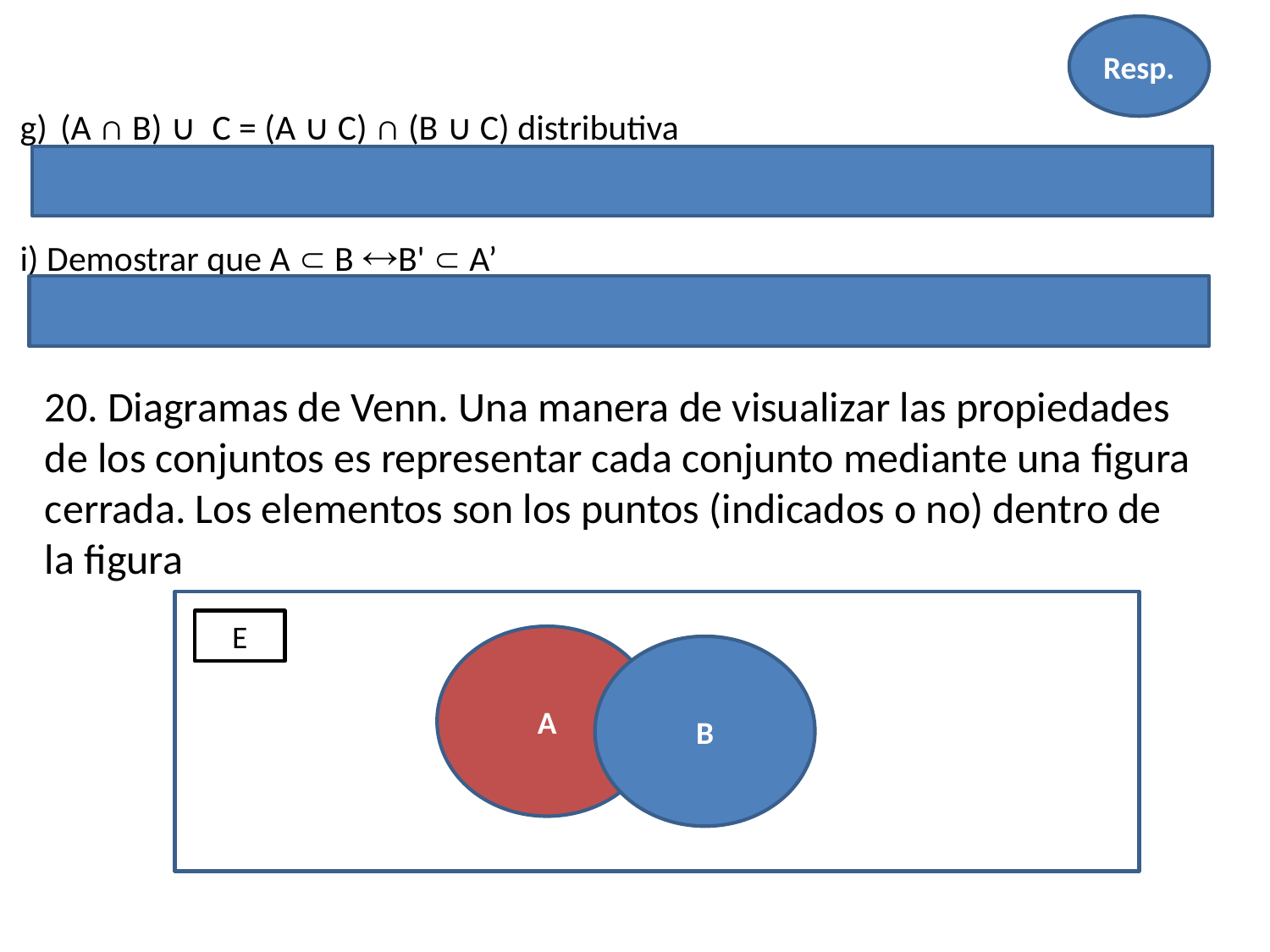

Resp.
# g) (A ∩ B) ∪  C = (A ∪ C) ∩ (B ∪ C) distributiva   i) Demostrar que A ⊂ B ↔B' ⊂ A’

20. Diagramas de Venn. Una manera de visualizar las propiedades de los conjuntos es representar cada conjunto mediante una figura cerrada. Los elementos son los puntos (indicados o no) dentro de la figura

E
A
B